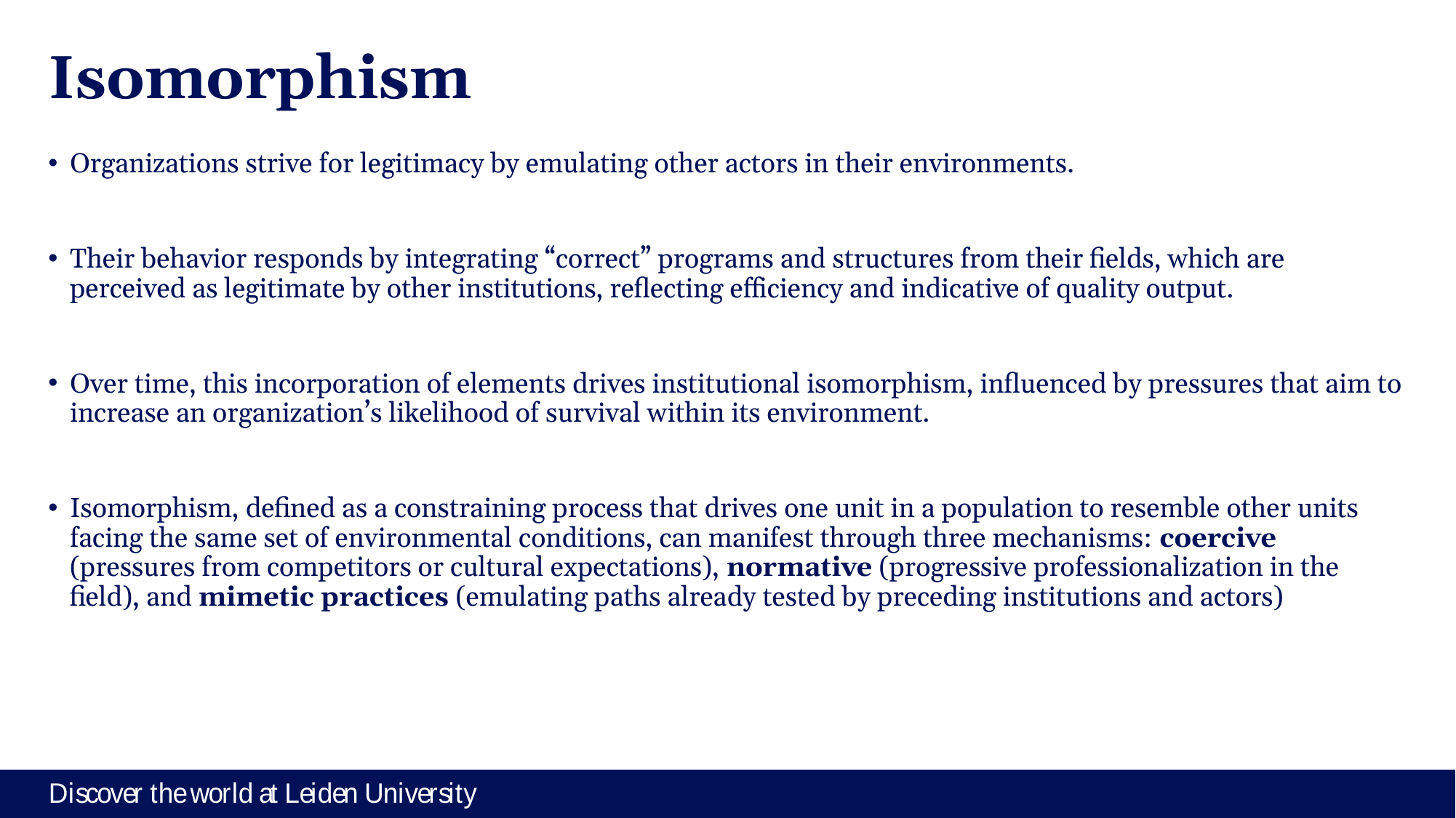

# Isomorphism
Organizations strive for legitimacy by emulating other actors in their environments.

Their behavior responds by integrating “correct” programs and structures from their fields, which are perceived as legitimate by other institutions, reflecting efficiency and indicative of quality output.

Over time, this incorporation of elements drives institutional isomorphism, influenced by pressures that aim to increase an organization’s likelihood of survival within its environment.

Isomorphism, defined as a constraining process that drives one unit in a population to resemble other units facing the same set of environmental conditions, can manifest through three mechanisms: coercive (pressures from competitors or cultural expectations), normative (progressive professionalization in the field), and mimetic practices (emulating paths already tested by preceding institutions and actors)